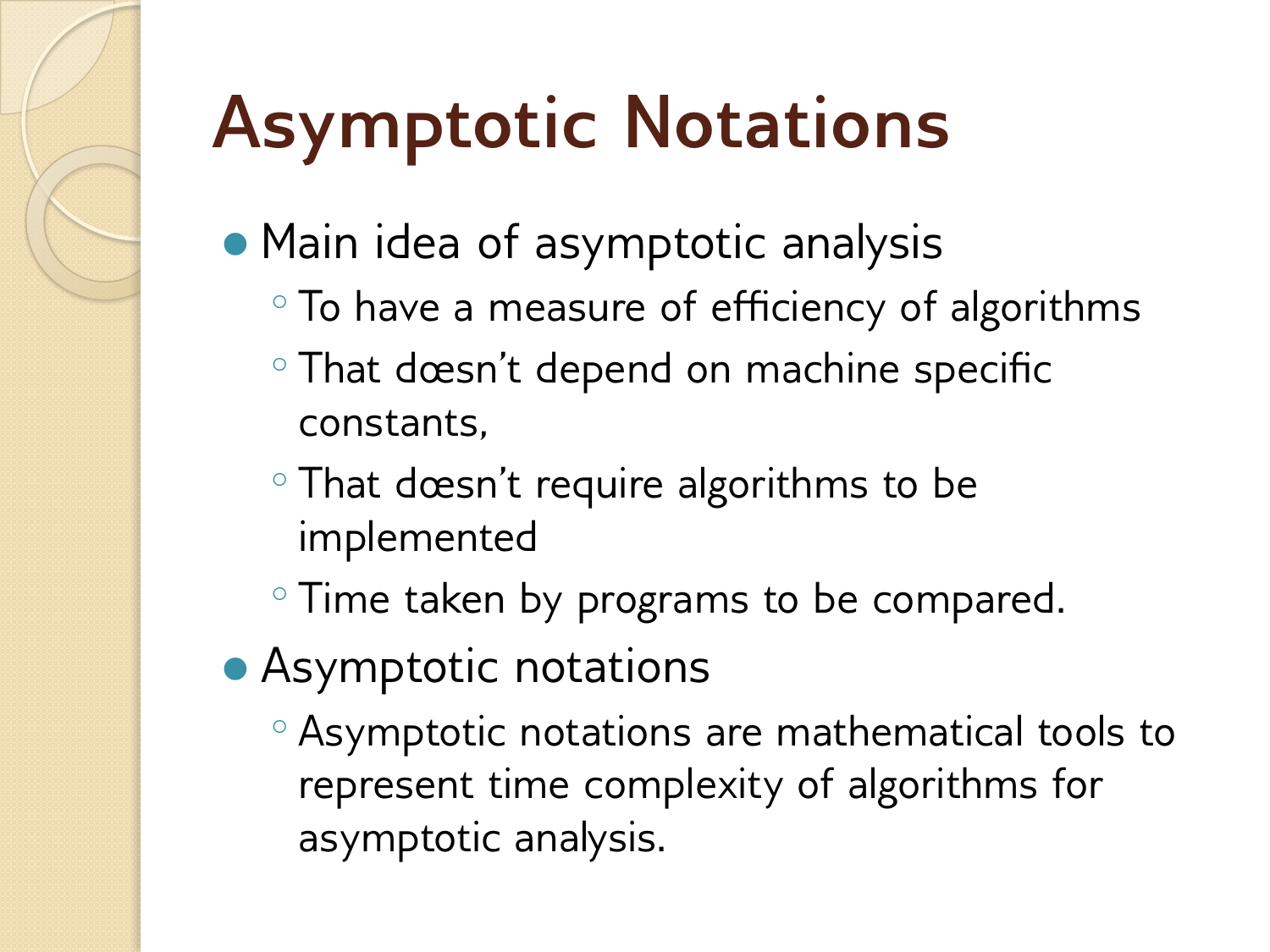

# Asymptotic Notations
Main idea of asymptotic analysis
To have a measure of efficiency of algorithms
That doesn’t depend on machine specific constants,
That doesn’t require algorithms to be implemented
Time taken by programs to be compared.
Asymptotic notations
Asymptotic notations are mathematical tools to represent time complexity of algorithms for asymptotic analysis.